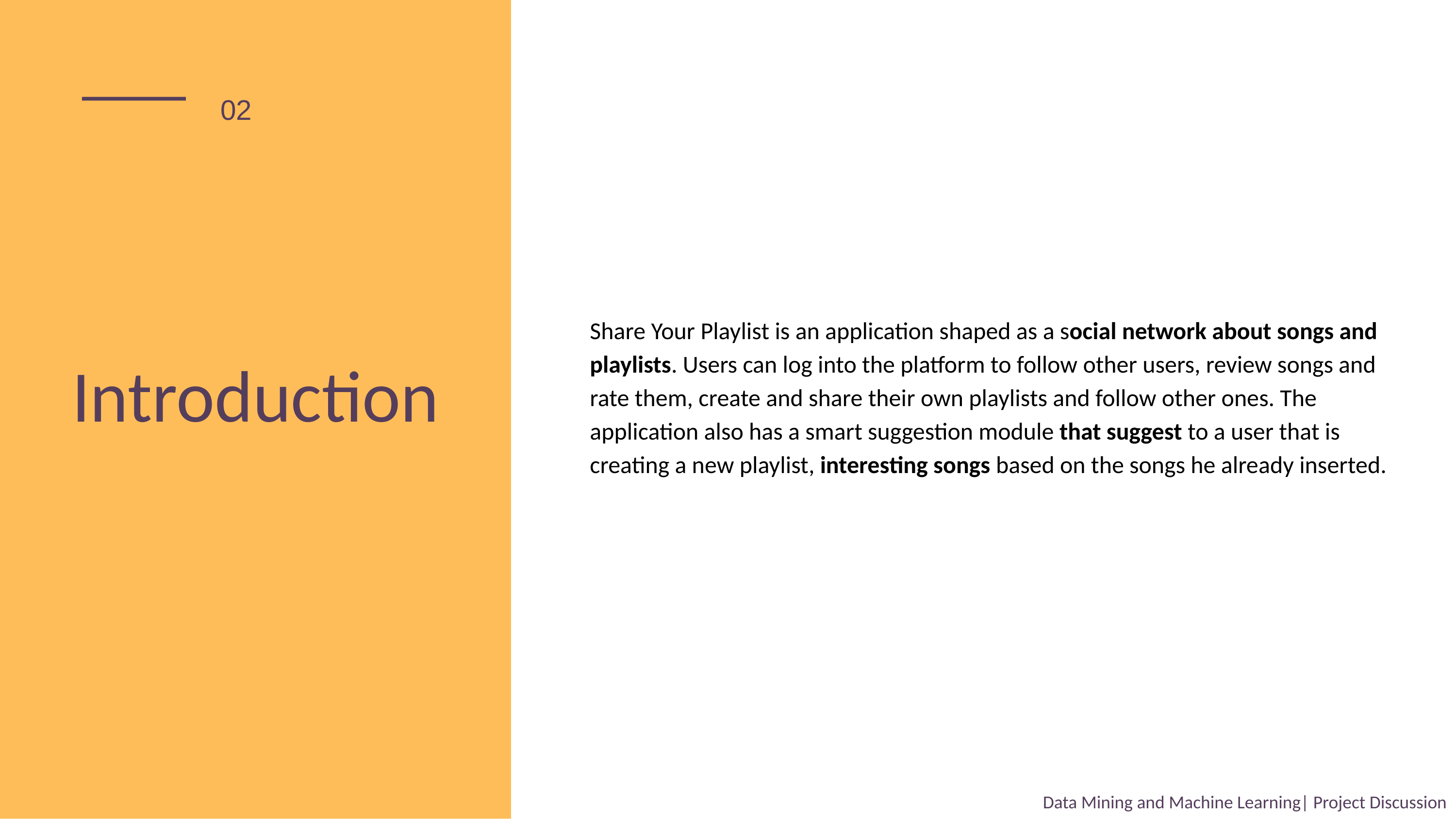

02

Share Your Playlist is an application shaped as a social network about songs and playlists. Users can log into the platform to follow other users, review songs and rate them, create and share their own playlists and follow other ones. The application also has a smart suggestion module that suggest to a user that is creating a new playlist, interesting songs based on the songs he already inserted.
Introduction
Data Mining and Machine Learning| Project Discussion